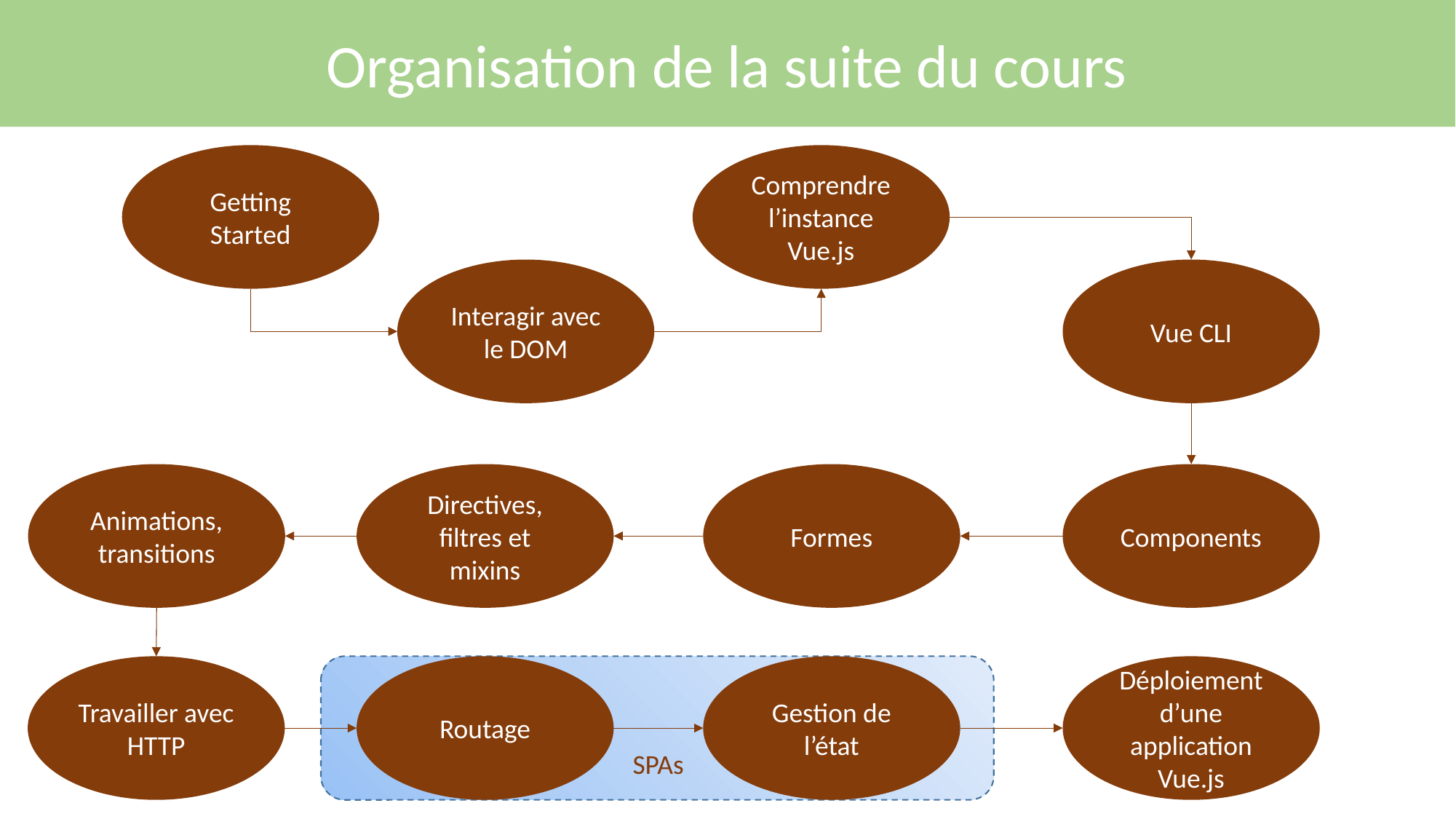

Organisation de la suite du cours
Getting Started
Comprendre l’instance Vue.js
Interagir avec le DOM
Vue CLI
Animations, transitions
Directives, filtres et mixins
Formes
Components
Travailler avec HTTP

Routage
Gestion de l’état
Déploiement d’une application Vue.js
SPAs